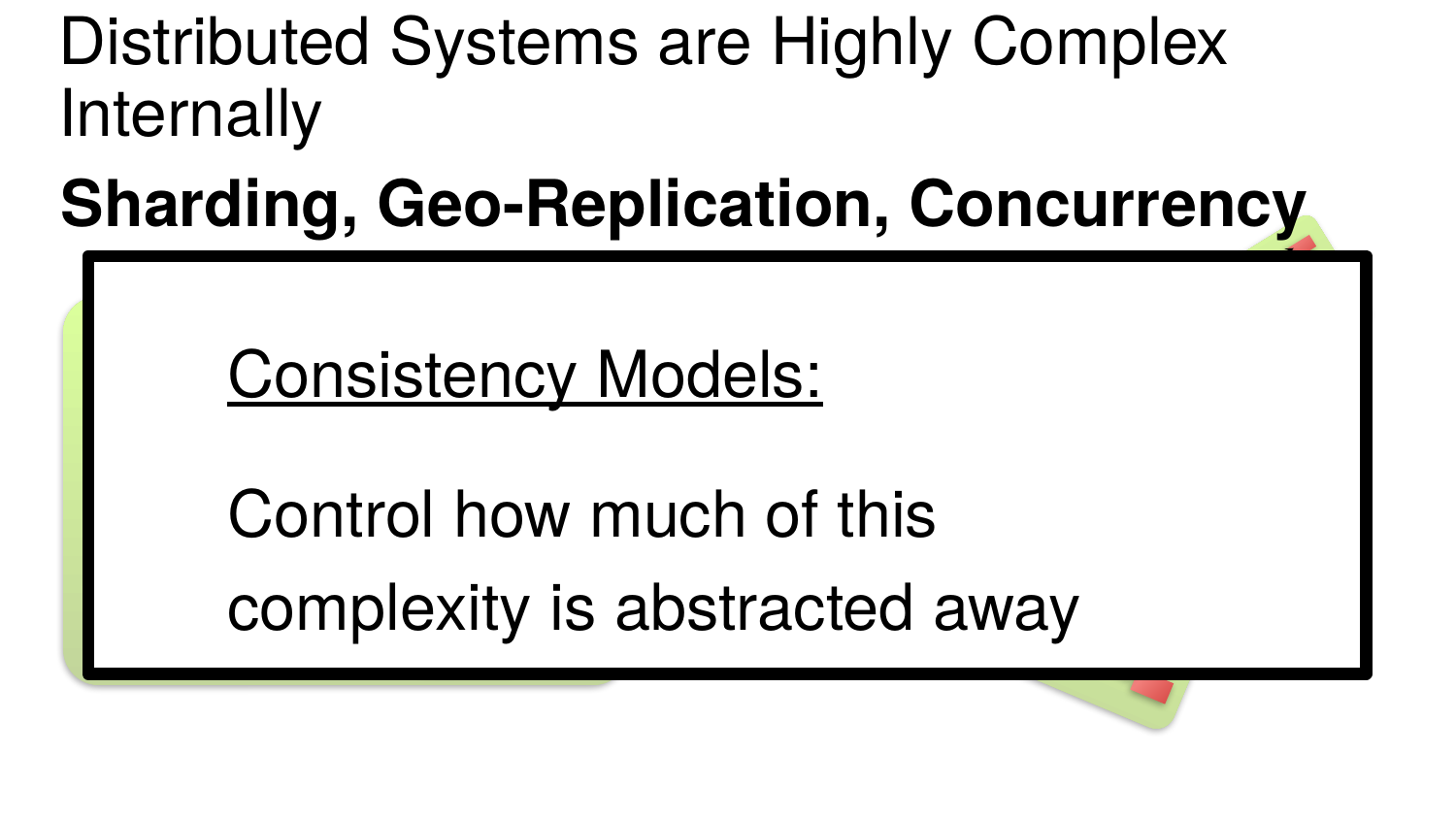

# Distributed Systems are Highly Complex Internally
Sharding, Geo-Replication, Concurrency

A-F
G-L
M-R
S-Z

A-F
G-L
M-R
S-Z
Consistency Models:
Control how much of this complexity is abstracted away

A-F
G-L
M-R
S-Z